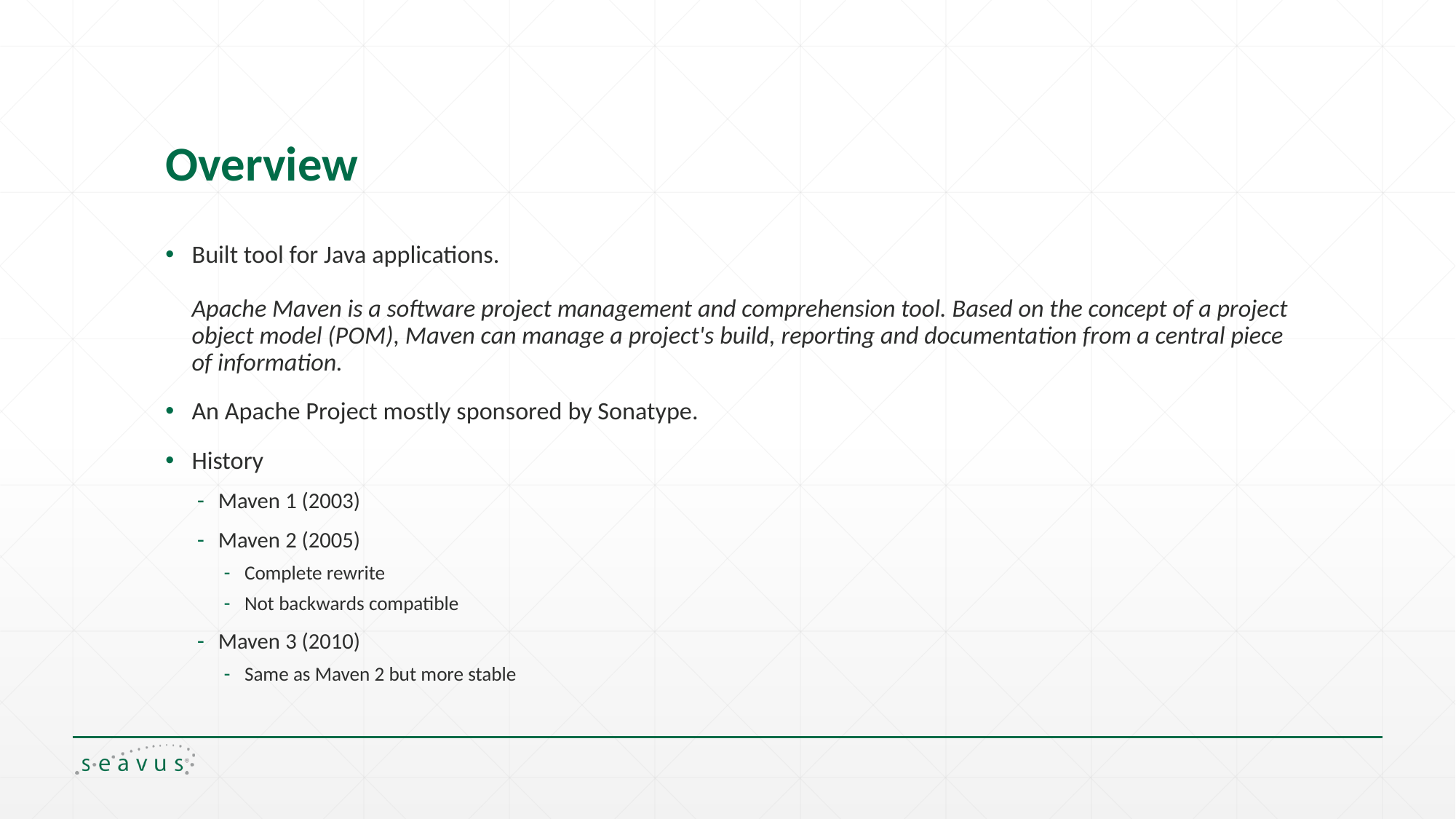

# Overview
Built tool for Java applications.
Apache Maven is a software project management and comprehension tool. Based on the concept of a project object model (POM), Maven can manage a project's build, reporting and documentation from a central piece of information.
An Apache Project mostly sponsored by Sonatype.
History
Maven 1 (2003)
Maven 2 (2005)
Complete rewrite
Not backwards compatible
Maven 3 (2010)
Same as Maven 2 but more stable